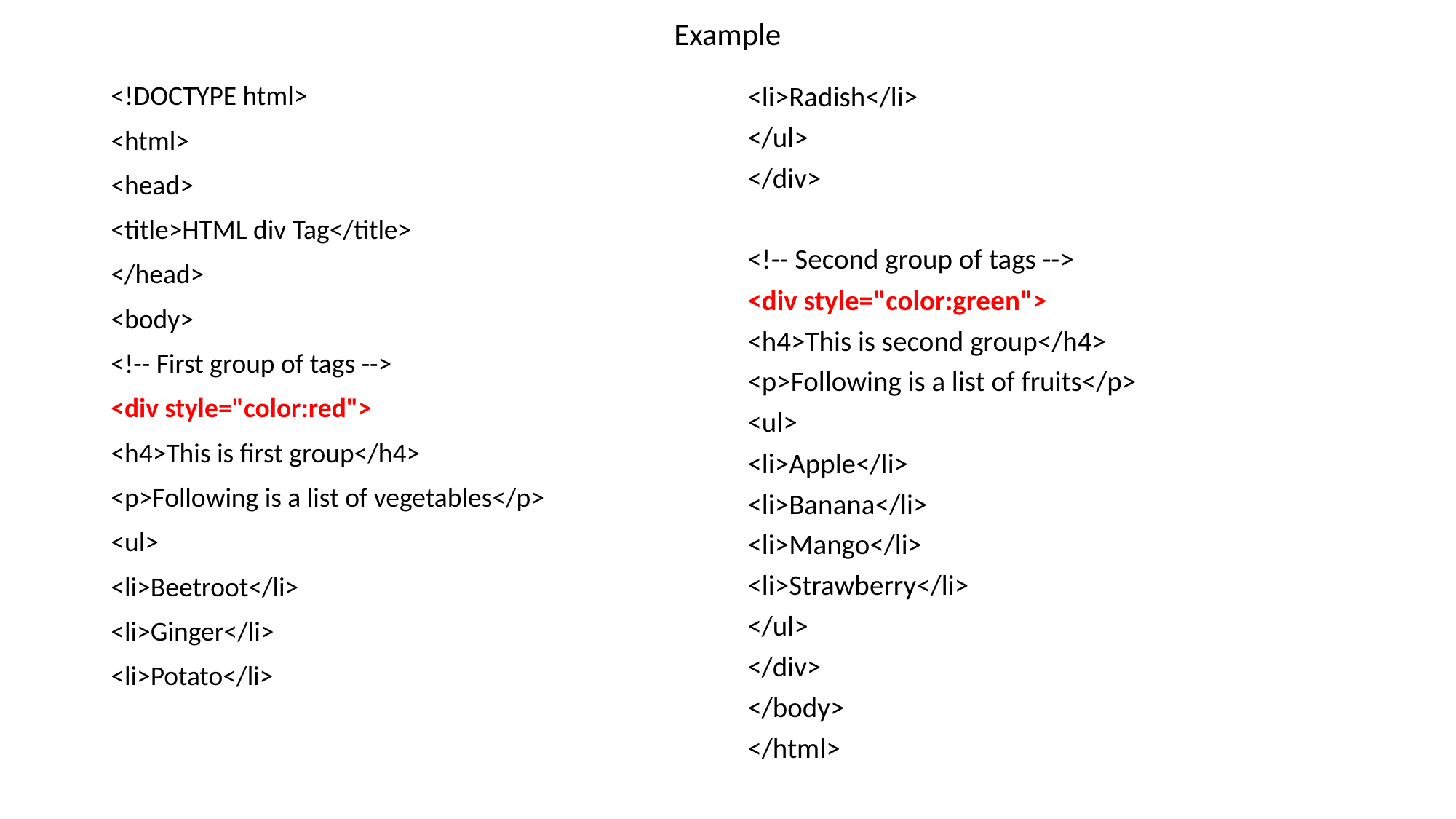

# Example
<!DOCTYPE html>
<html>
<head>
<title>HTML div Tag</title>
</head>
<body>
<!-- First group of tags -->
<div style="color:red">
<h4>This is first group</h4>
<p>Following is a list of vegetables</p>
<ul>
<li>Beetroot</li>
<li>Ginger</li>
<li>Potato</li>
<li>Radish</li>
</ul>
</div>

<!-- Second group of tags -->
<div style="color:green">
<h4>This is second group</h4>
<p>Following is a list of fruits</p>
<ul>
<li>Apple</li>
<li>Banana</li>
<li>Mango</li>
<li>Strawberry</li>
</ul>
</div>
</body>
</html>